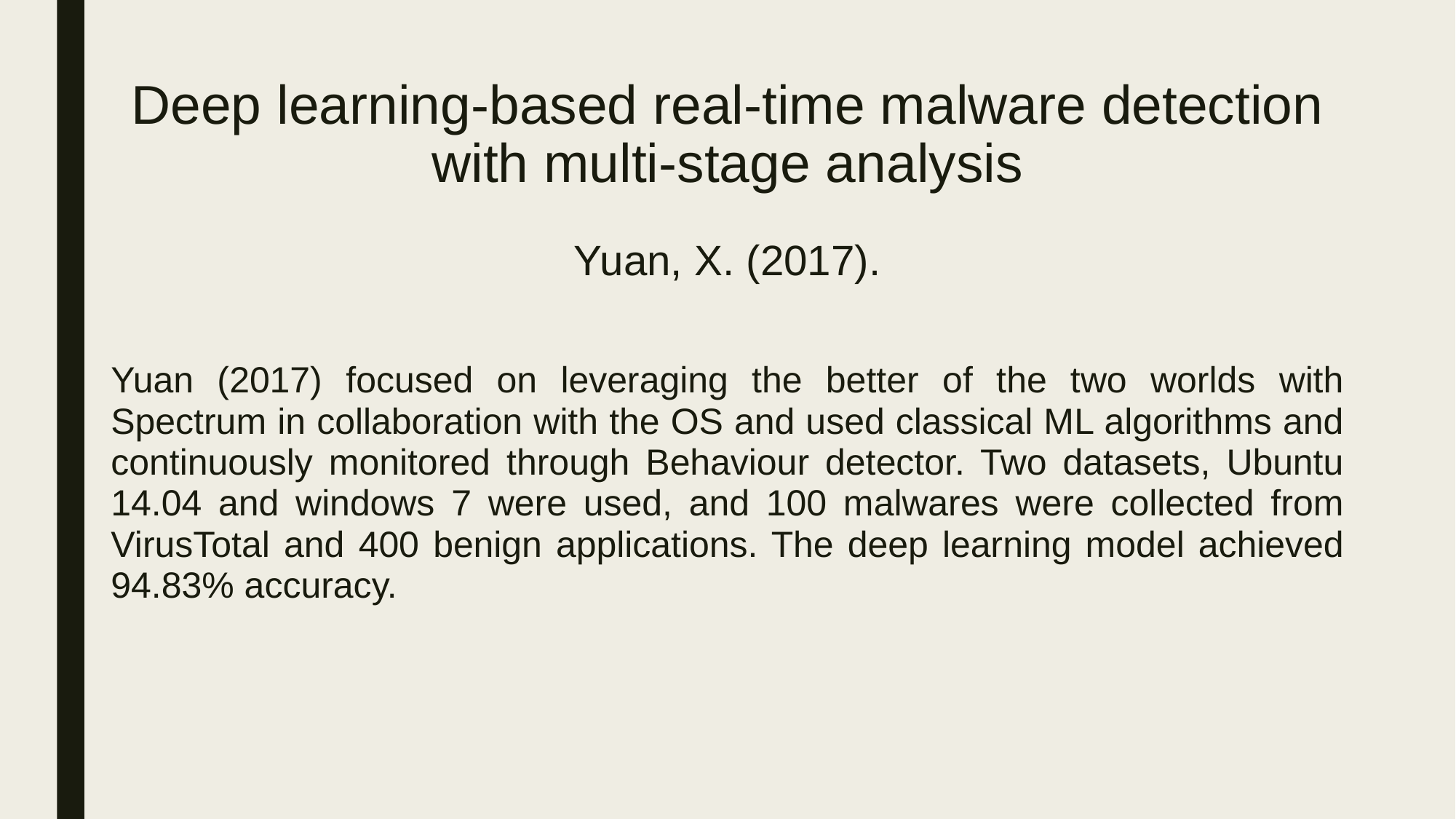

# Deep learning-based real-time malware detection with multi-stage analysis Yuan, X. (2017).
Yuan (2017) focused on leveraging the better of the two worlds with Spectrum in collaboration with the OS and used classical ML algorithms and continuously monitored through Behaviour detector. Two datasets, Ubuntu 14.04 and windows 7 were used, and 100 malwares were collected from VirusTotal and 400 benign applications. The deep learning model achieved 94.83% accuracy.